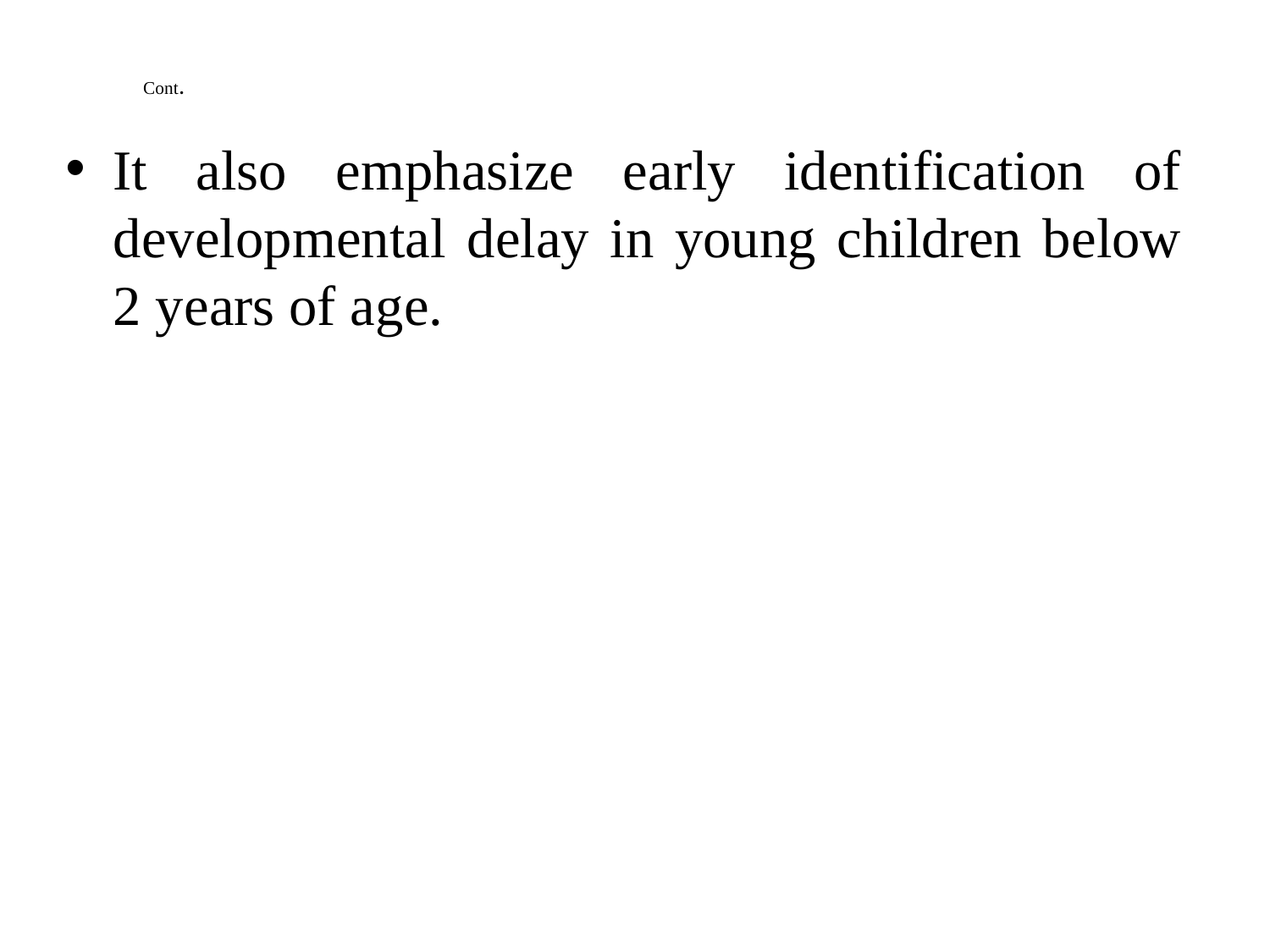

# Cont.
It also emphasize early identification of developmental delay in young children below 2 years of age.